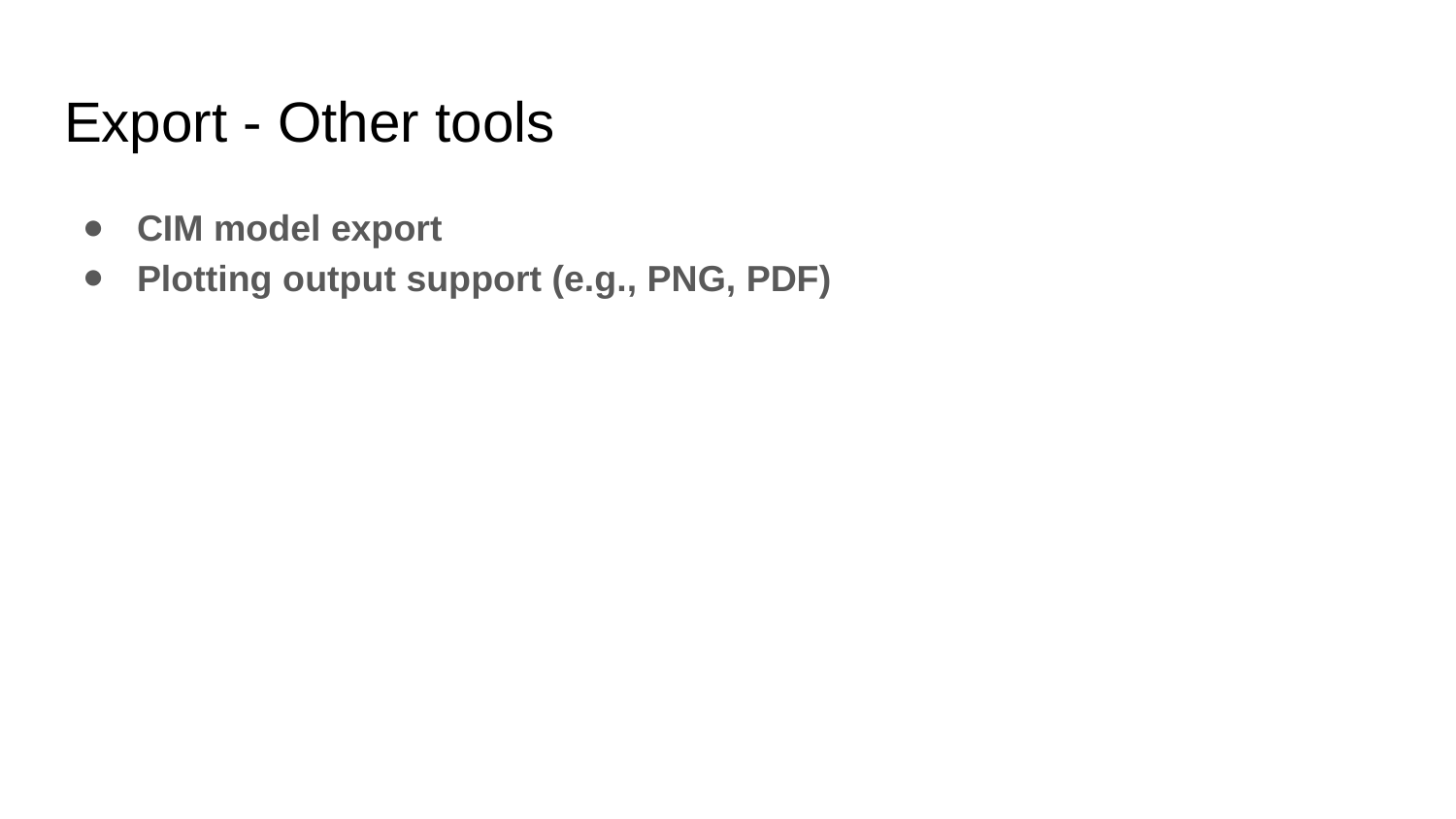

# Export - Other tools
CIM model export
Plotting output support (e.g., PNG, PDF)